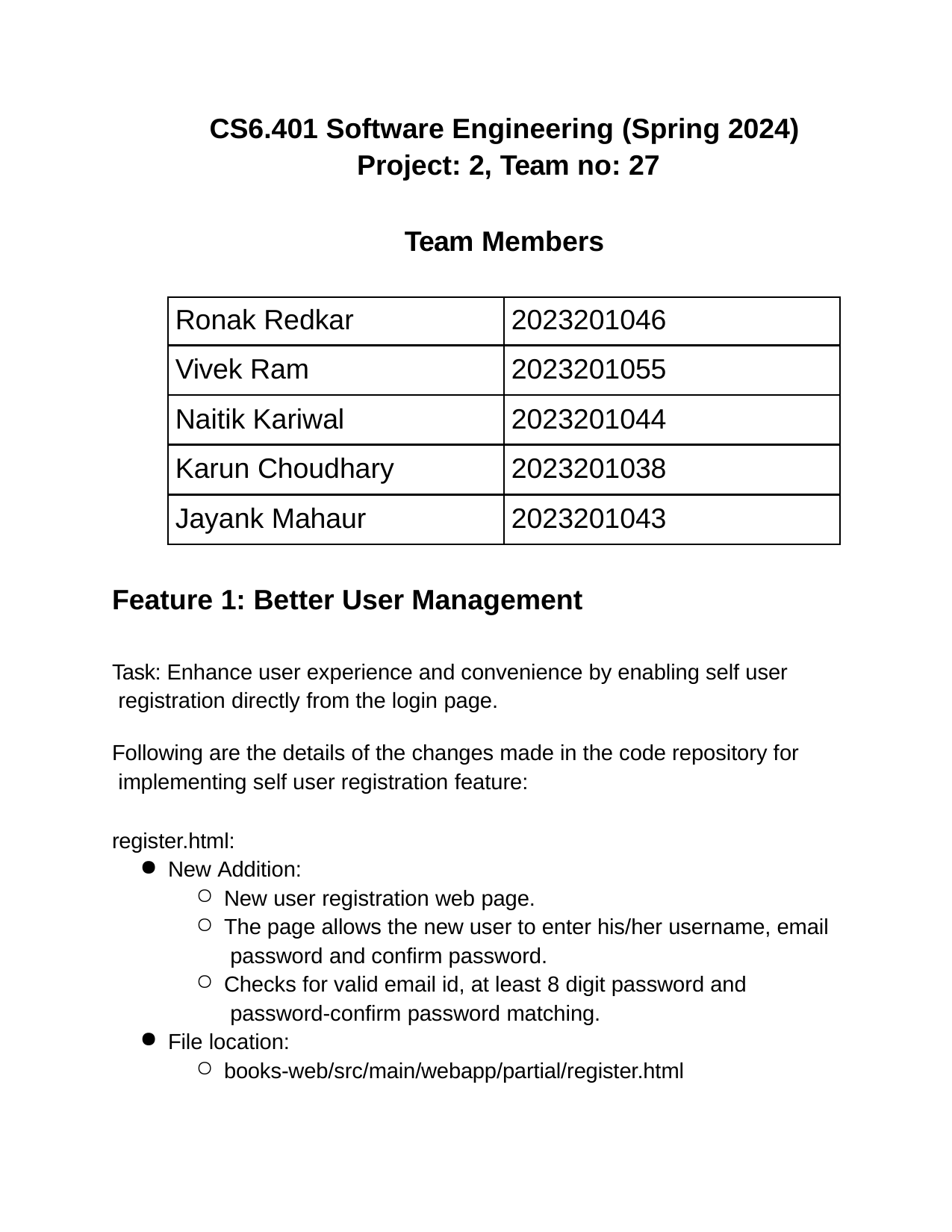

CS6.401 Software Engineering (Spring 2024)  Project: 2, Team no: 27

Team Members
| Ronak Redkar | 2023201046 |
| --- | --- |
| Vivek Ram | 2023201055 |
| Naitik Kariwal | 2023201044 |
| Karun Choudhary | 2023201038 |
| Jayank Mahaur | 2023201043 |
Feature 1: Better User Management

Task: Enhance user experience and convenience by enabling self user  registration directly from the login page.

Following are the details of the changes made in the code repository for  implementing self user registration feature:

register.html:
New Addition:
New user registration web page.
The page allows the new user to enter his/her username, email  password and confirm password.
Checks for valid email id, at least 8 digit password and  password-confirm password matching.
File location:
books-web/src/main/webapp/partial/register.html